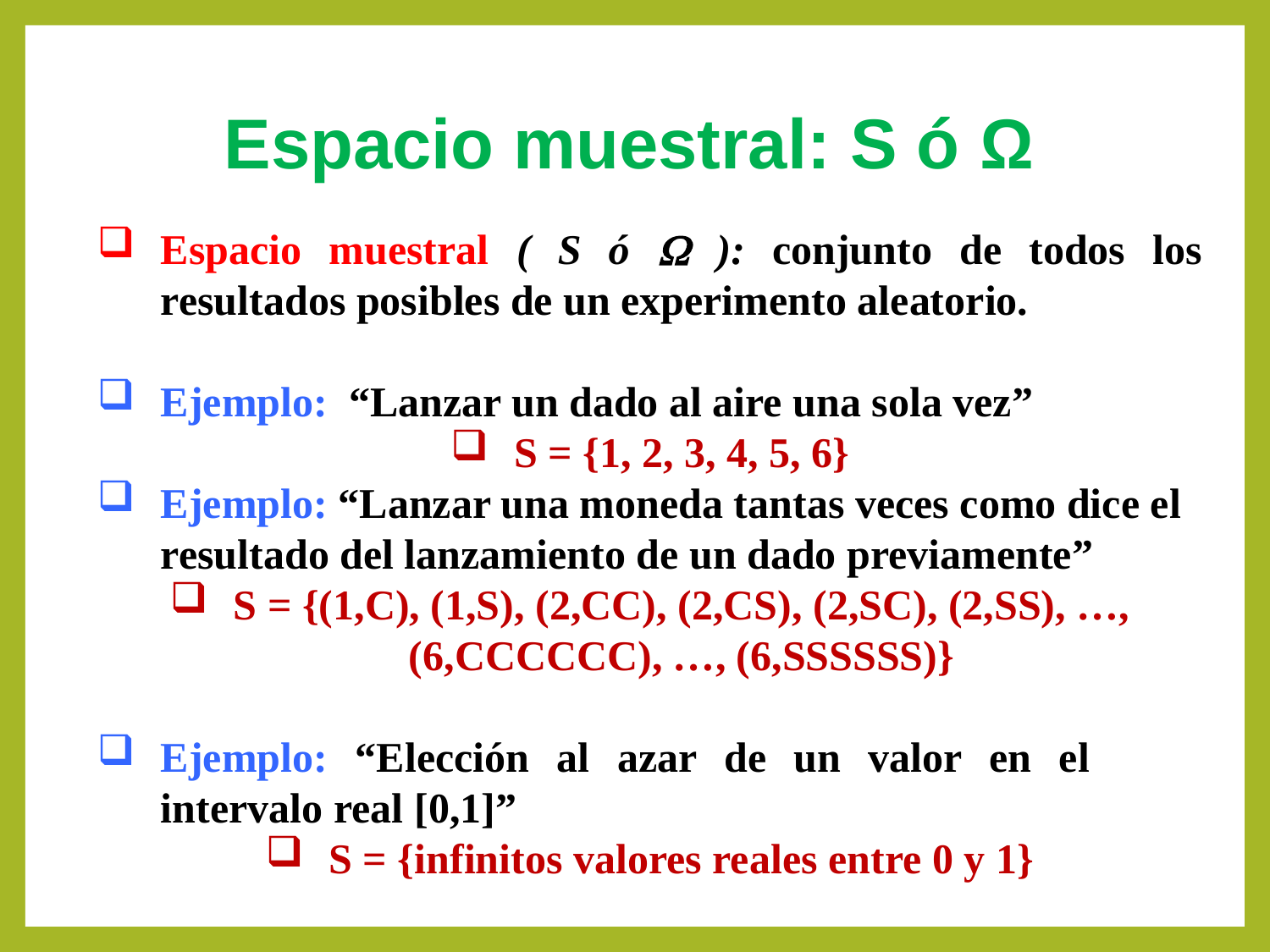

# Espacio muestral: S ó Ω
Espacio muestral ( S ó Ω ): conjunto de todos los resultados posibles de un experimento aleatorio.

Ejemplo:  “Lanzar un dado al aire una sola vez”
S = {1, 2, 3, 4, 5, 6}
Ejemplo: “Lanzar una moneda tantas veces como dice el resultado del lanzamiento de un dado previamente”
S = {(1,C), (1,S), (2,CC), (2,CS), (2,SC), (2,SS), …, (6,CCCCCC), …, (6,SSSSSS)}

Ejemplo: “Elección al azar de un valor en el 	intervalo real [0,1]”
S = {infinitos valores reales entre 0 y 1}